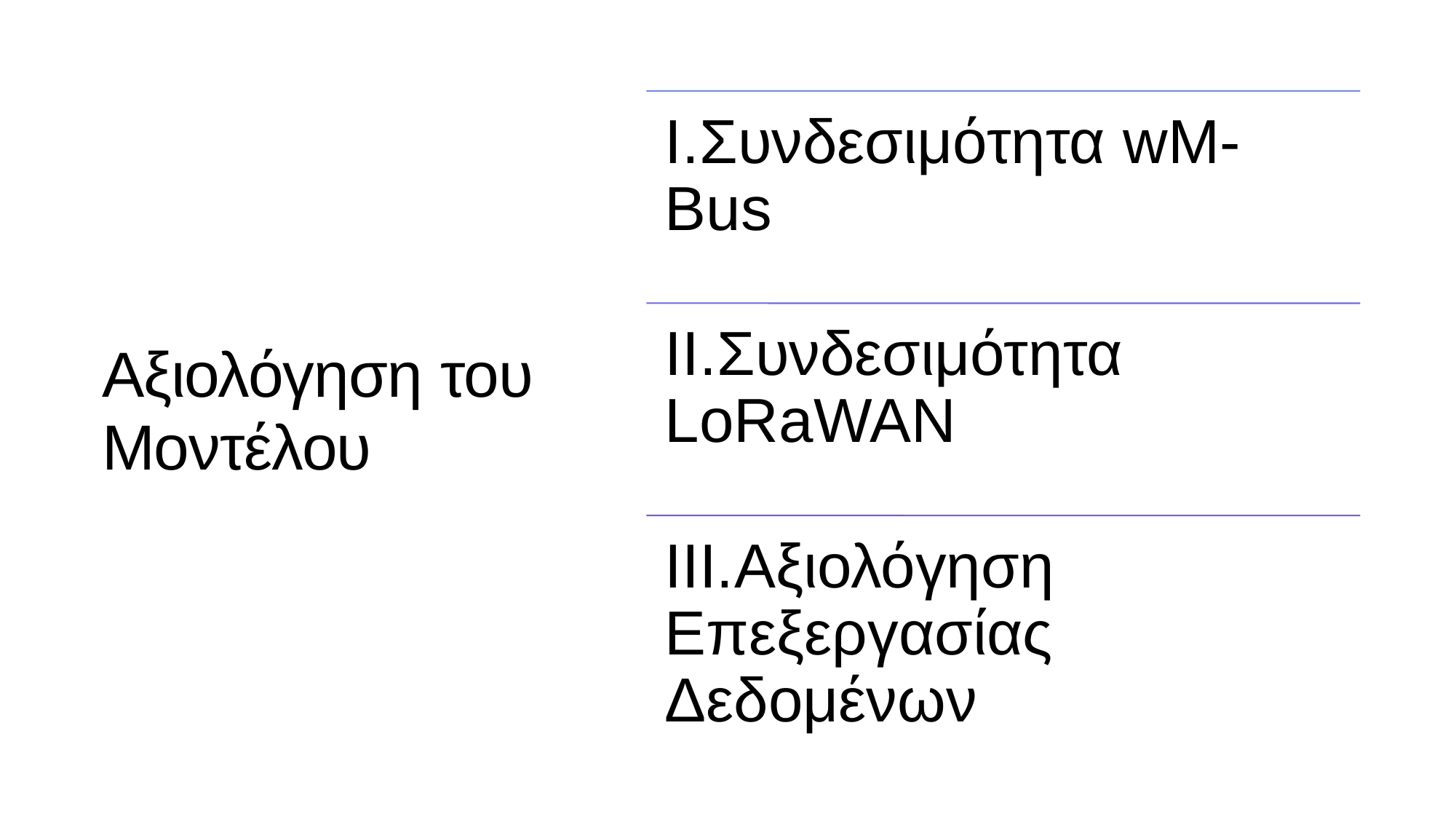

I.Συνδεσιμότητα wM-Bus
II.Συνδεσιμότητα LoRaWAN
III.Αξιολόγηση Επεξεργασίας Δεδομένων
# Αξιολόγηση του Μοντέλου